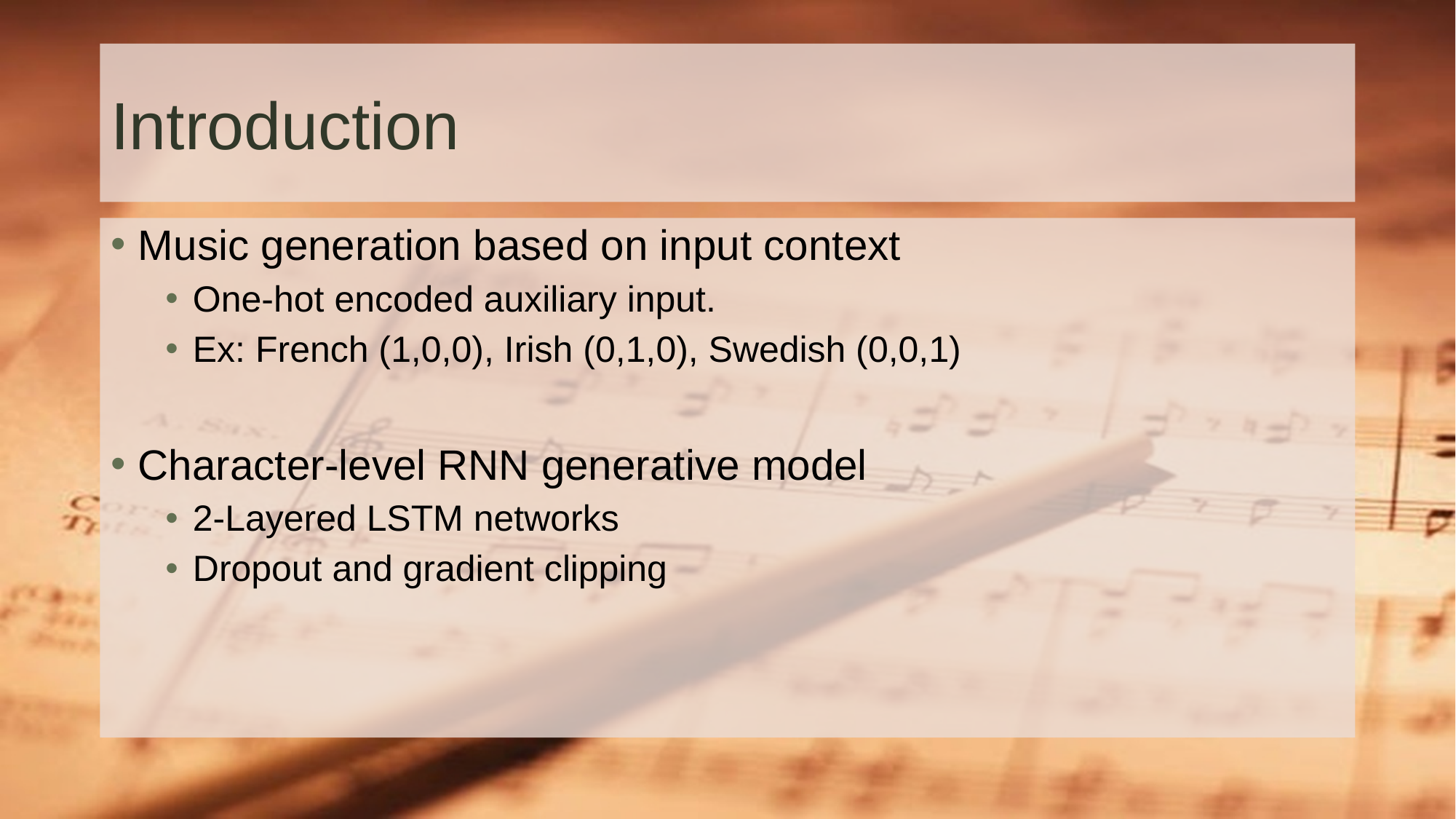

# Introduction
Music generation based on input context
One-hot encoded auxiliary input.
Ex: French (1,0,0), Irish (0,1,0), Swedish (0,0,1)

Character-level RNN generative model
2-Layered LSTM networks
Dropout and gradient clipping